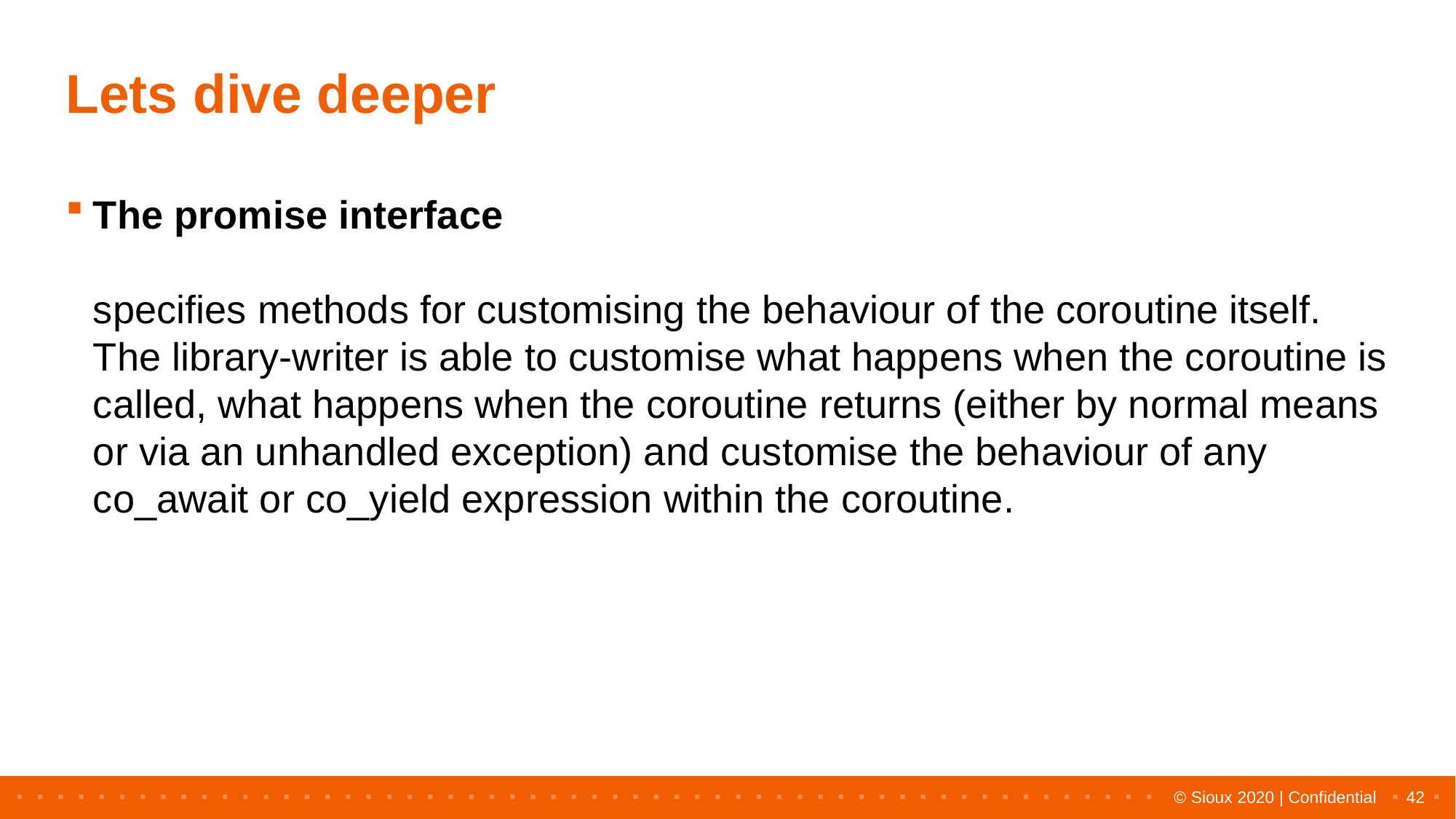

# Lets dive deeper
The promise interface
specifies methods for customising the behaviour of the coroutine itself. The library-writer is able to customise what happens when the coroutine is called, what happens when the coroutine returns (either by normal means or via an unhandled exception) and customise the behaviour of any co_await or co_yield expression within the coroutine.
42
© Sioux 2020 | Confidential